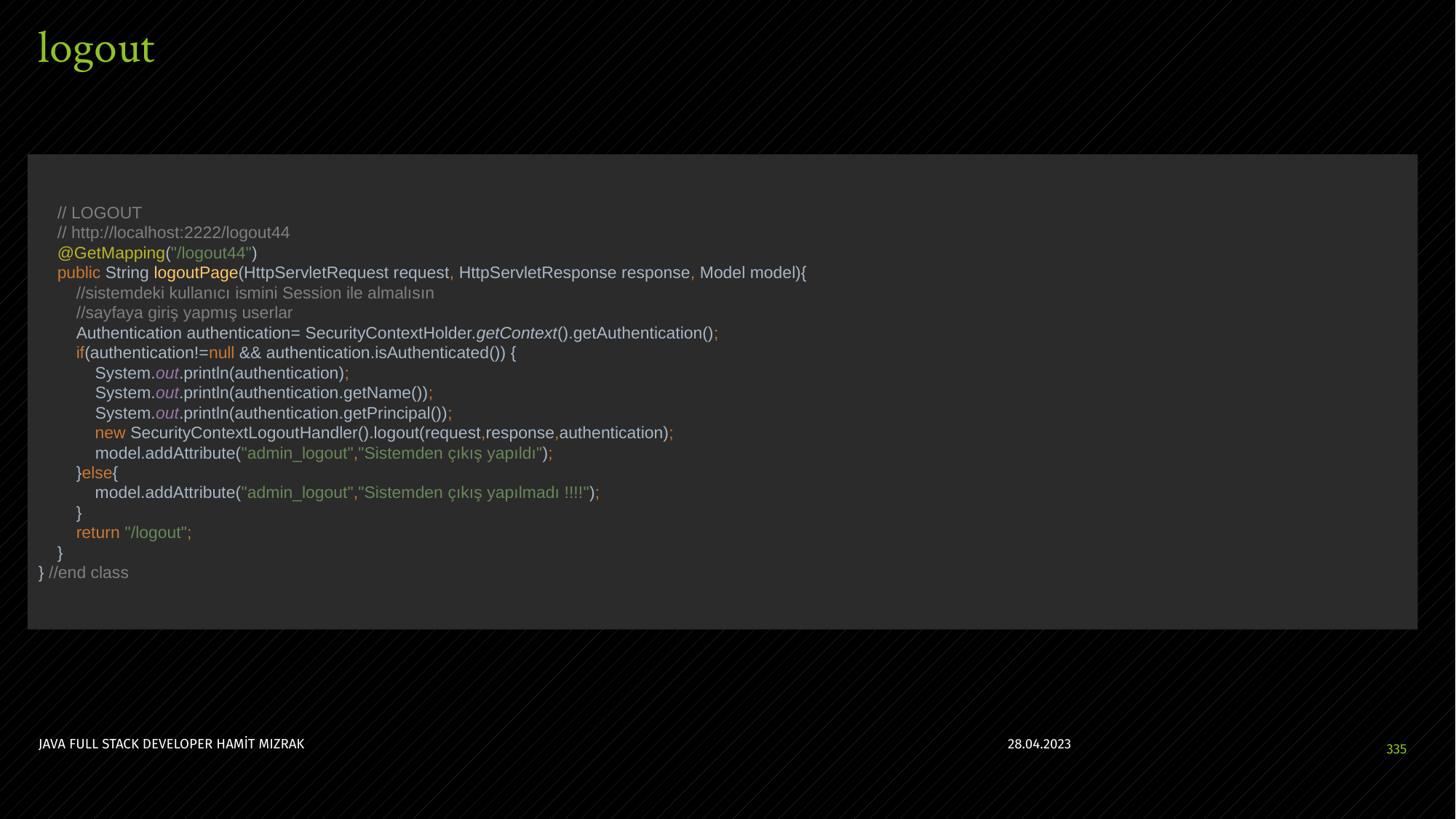

# logout
    // LOGOUT
    // http://localhost:2222/logout44
    @GetMapping("/logout44")
    public String logoutPage(HttpServletRequest request, HttpServletResponse response, Model model){
        //sistemdeki kullanıcı ismini Session ile almalısın
        //sayfaya giriş yapmış userlar
        Authentication authentication= SecurityContextHolder.getContext().getAuthentication();
        if(authentication!=null && authentication.isAuthenticated()) {
            System.out.println(authentication);
            System.out.println(authentication.getName());
            System.out.println(authentication.getPrincipal());
            new SecurityContextLogoutHandler().logout(request,response,authentication);
            model.addAttribute("admin_logout","Sistemden çıkış yapıldı");
        }else{
            model.addAttribute("admin_logout","Sistemden çıkış yapılmadı !!!!");
        }
        return "/logout";
    }
} //end class
JAVA FULL STACK DEVELOPER HAMİT MIZRAK
28.04.2023
335